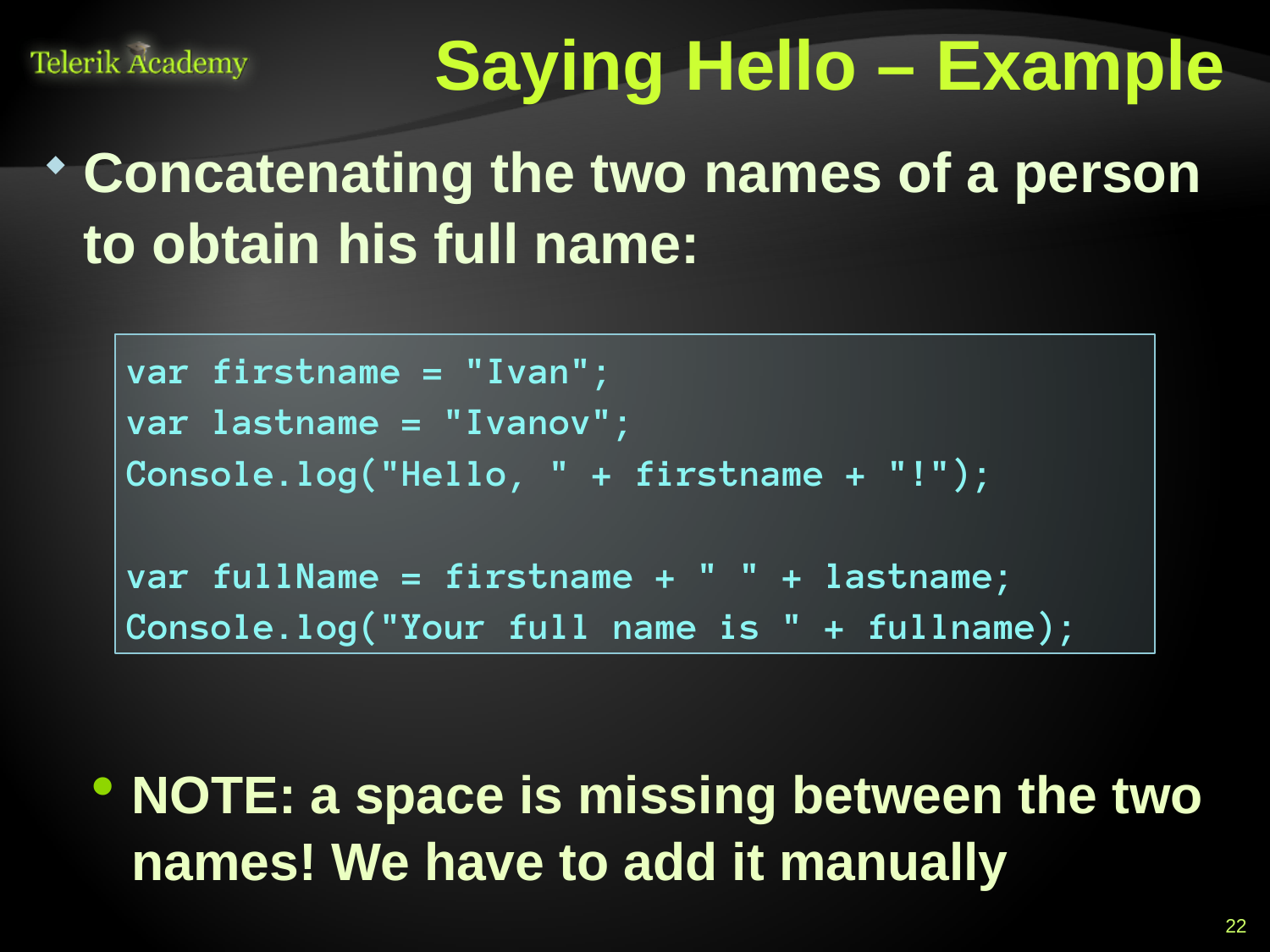

# Saying Hello – Example
Concatenating the two names of a person to obtain his full name:

NOTE: a space is missing between the two names! We have to add it manually
var firstname = "Ivan";
var lastname = "Ivanov";
Console.log("Hello, " + firstname + "!");

var fullName = firstname + " " + lastname;
Console.log("Your full name is " + fullname);
22